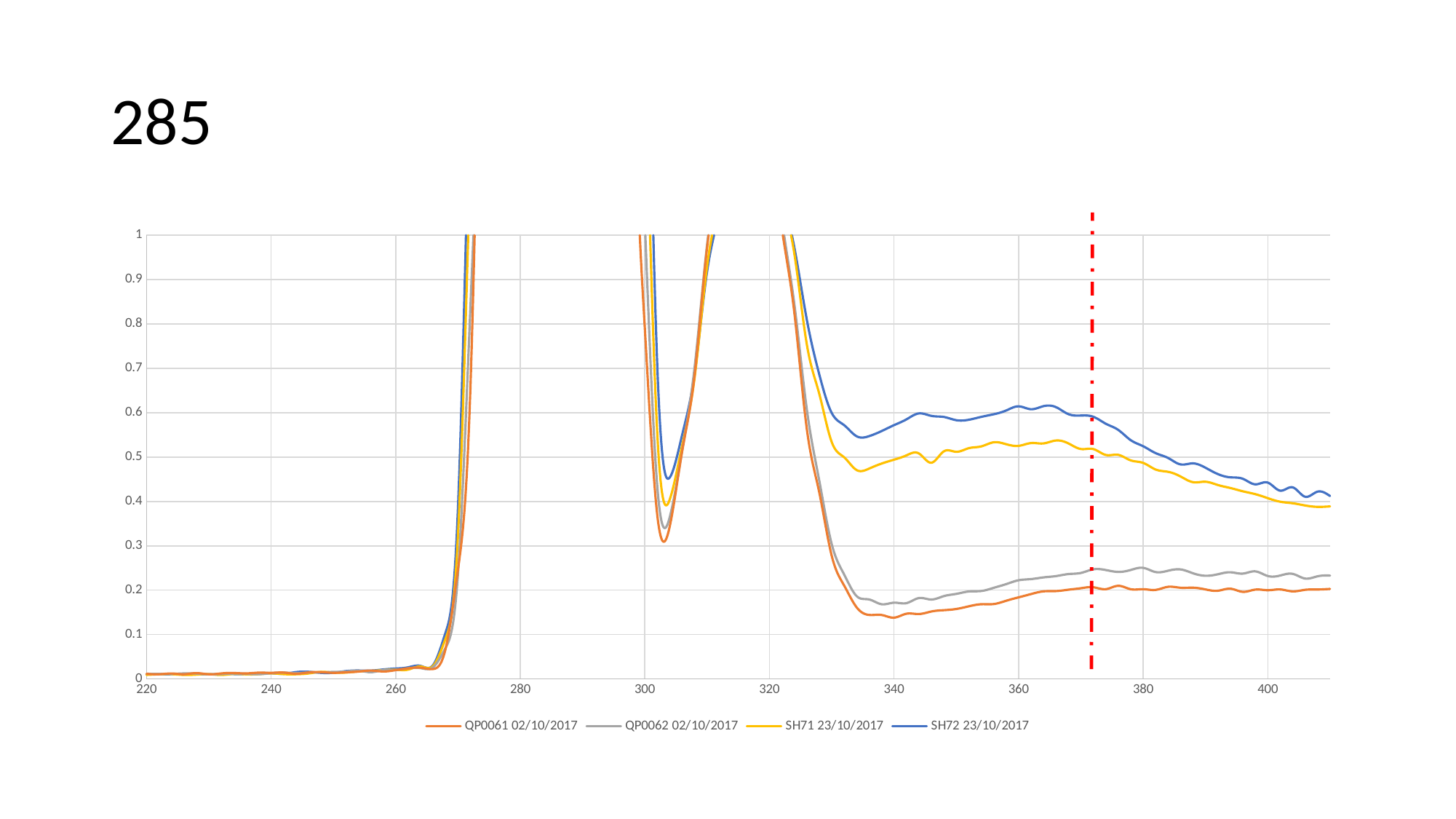

# 285

### Chart

| Category | QP0061 | QP0062 | SH71 | SH72 |
|---|---|---|---|---|